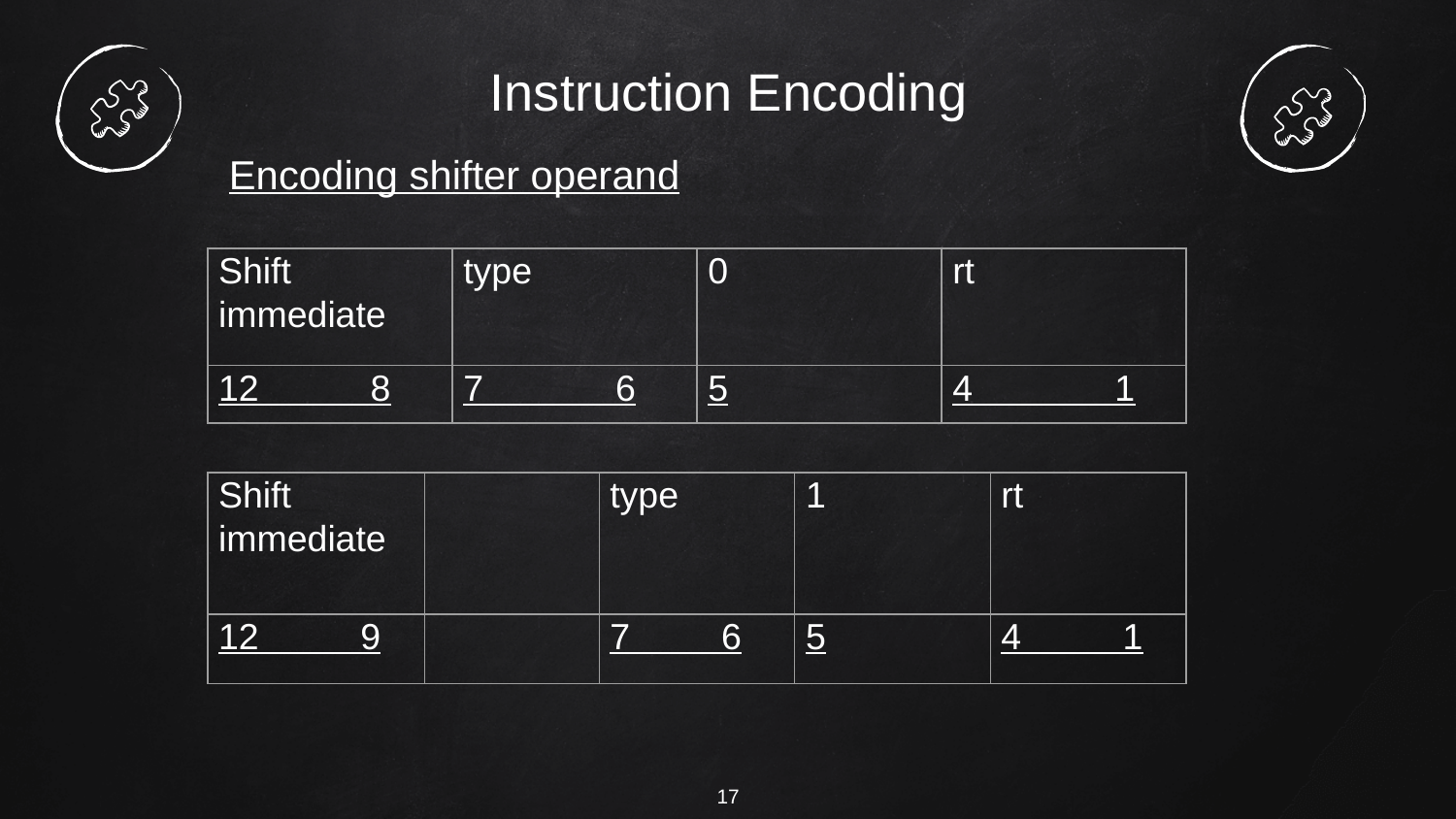

# Instruction Encoding

Encoding shifter operand
| Shift immediate | type | 0 | rt |
| --- | --- | --- | --- |
| 12 8 | 7 6 | 5 | 4 1 |
| Shift immediate |  | type | 1 | rt |
| --- | --- | --- | --- | --- |
| 12 9 |  | 7 6 | 5 | 4 1 |
17